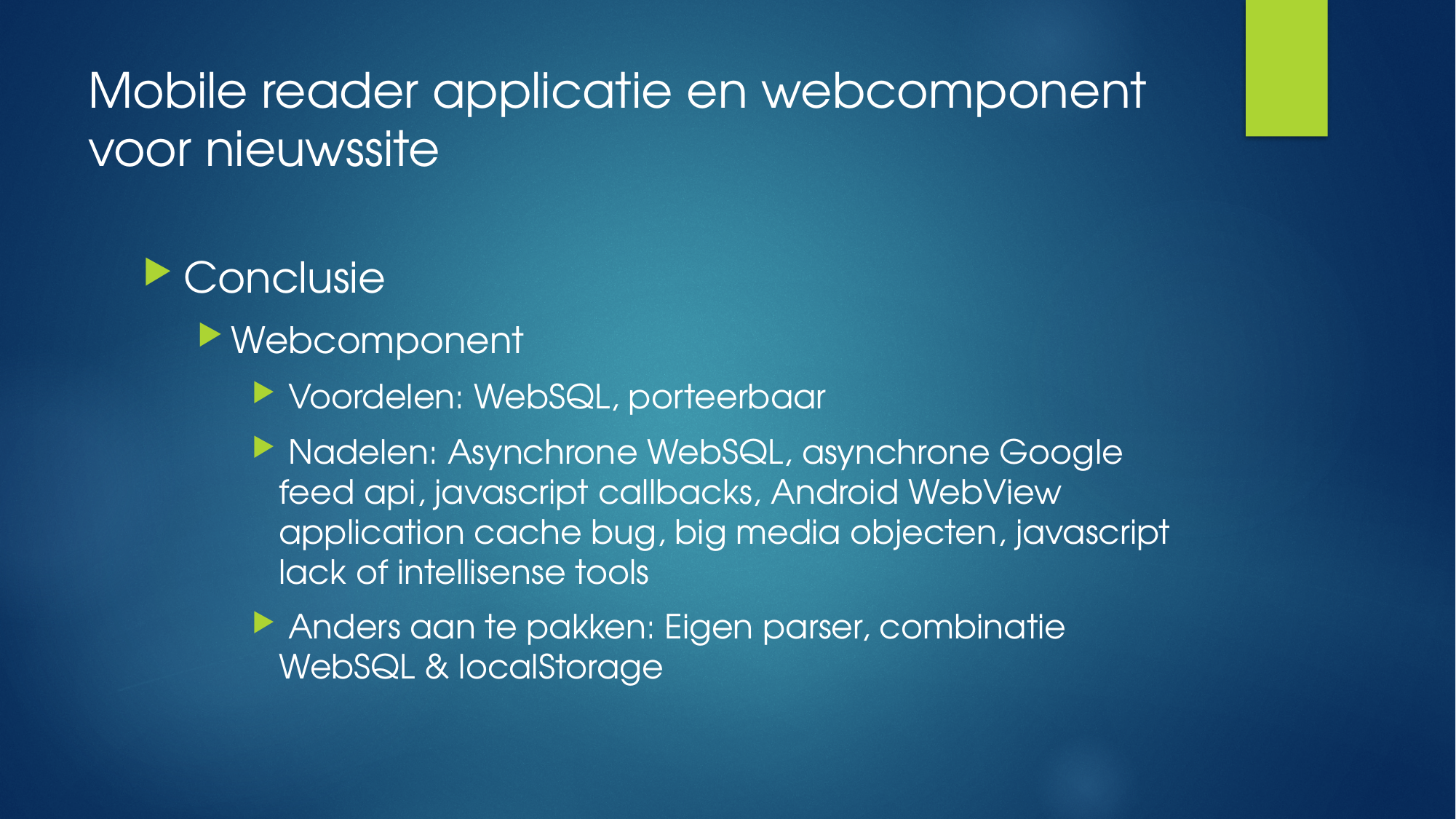

# Mobile reader applicatie en webcomponent voor nieuwssite
Conclusie
Webcomponent
 Voordelen: WebSQL, porteerbaar
 Nadelen: Asynchrone WebSQL, asynchrone Google feed api, javascript callbacks, Android WebView application cache bug, big media objecten, javascript lack of intellisense tools
 Anders aan te pakken: Eigen parser, combinatie WebSQL & localStorage